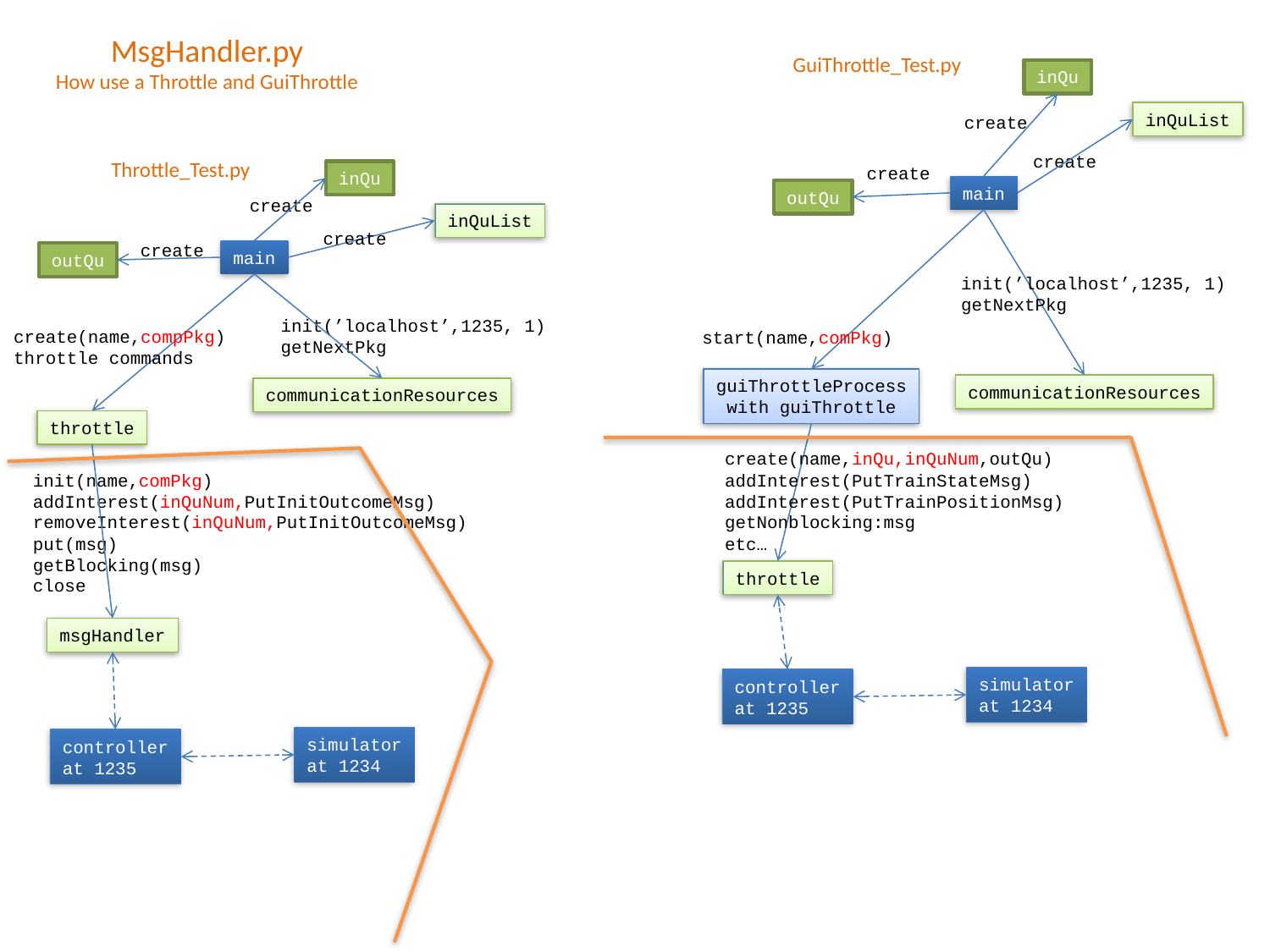

MsgHandler.py
How use a Throttle and GuiThrottle
GuiThrottle_Test.py
inQu
inQuList
create
create
Throttle_Test.py
create
inQu
main
outQu
create
inQuList
create
create
main
outQu
init(’localhost’,1235, 1)
getNextPkg
init(’localhost’,1235, 1)
getNextPkg
create(name,compPkg)
throttle commands
start(name,comPkg)
guiThrottleProcess
with guiThrottle
communicationResources
communicationResources
throttle

create(name,inQu,inQuNum,outQu)
addInterest(PutTrainStateMsg)
addInterest(PutTrainPositionMsg)
getNonblocking:msg
etc…

init(name,comPkg)
addInterest(inQuNum,PutInitOutcomeMsg)
removeInterest(inQuNum,PutInitOutcomeMsg)
put(msg)
getBlocking(msg)
close
throttle
msgHandler
simulator
at 1234
controller
at 1235
simulator
at 1234
controller
at 1235